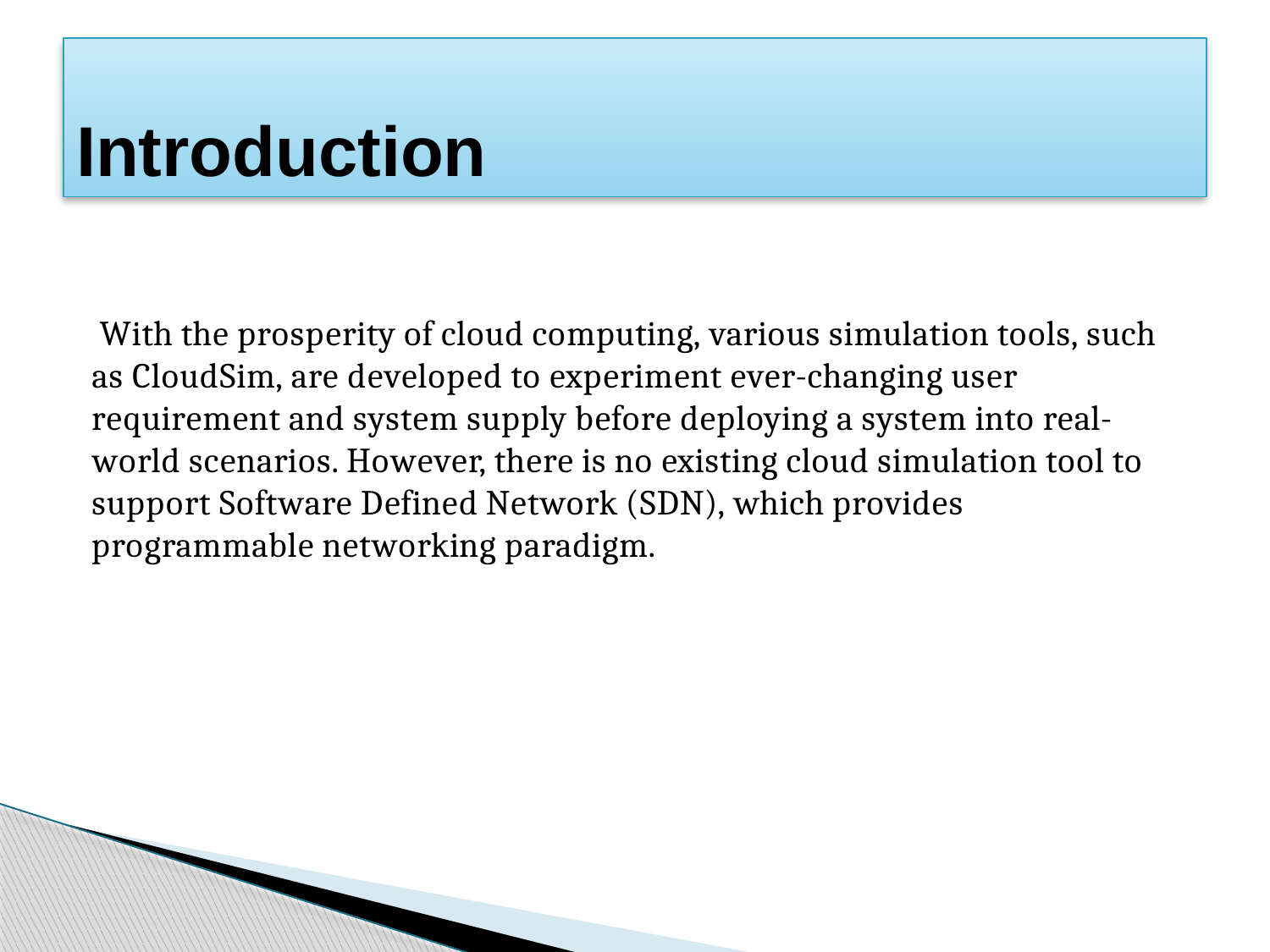

# Introduction

 With the prosperity of cloud computing, various simulation tools, such as CloudSim, are developed to experiment ever-changing user requirement and system supply before deploying a system into real-world scenarios. However, there is no existing cloud simulation tool to support Software Defined Network (SDN), which provides programmable networking paradigm.